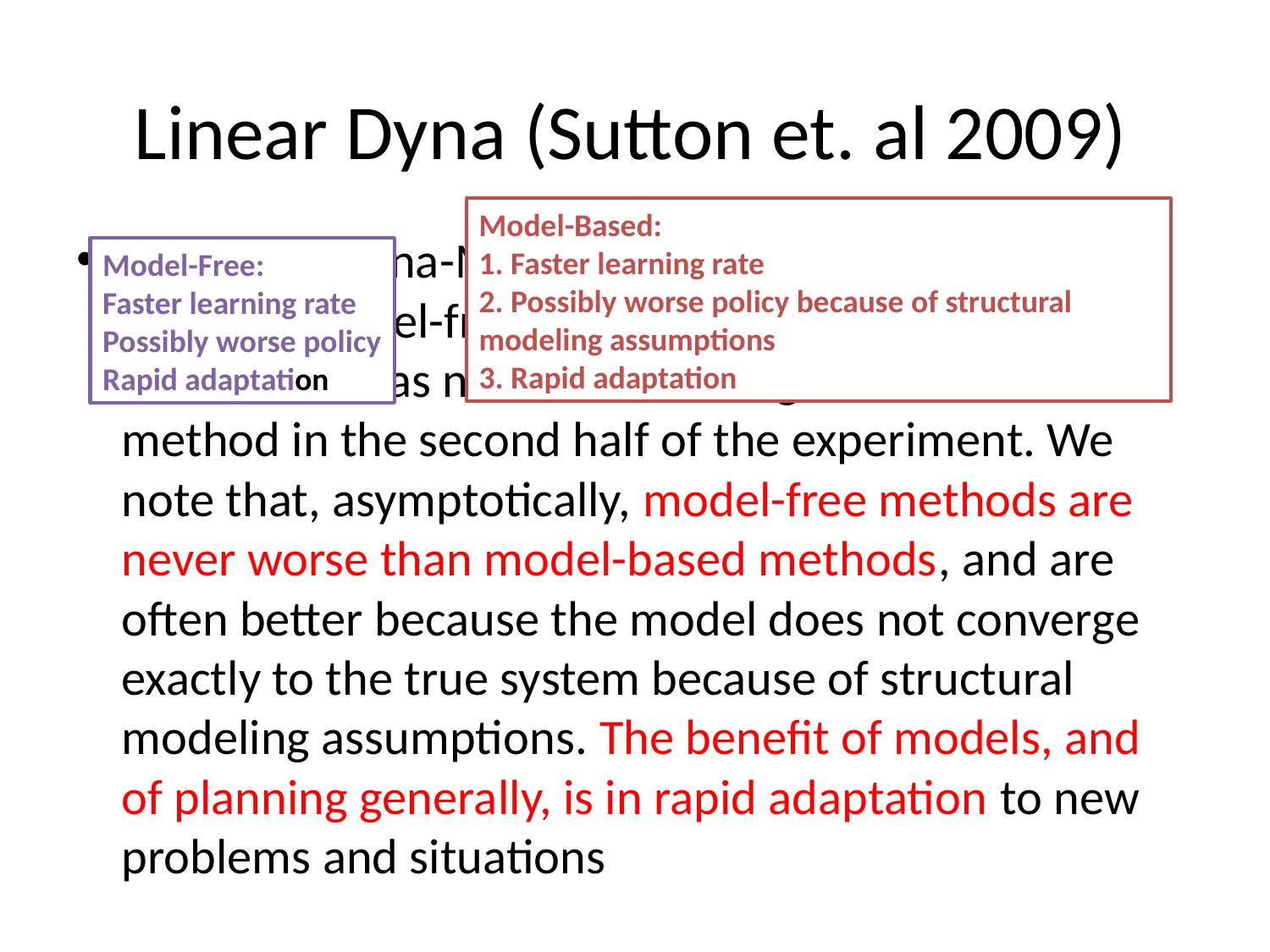

# Linear Dyna (Sutton et. al 2009)
Model-Based:
1. Faster learning rate
2. Possibly worse policy because of structural modeling assumptions
3. Rapid adaptation
As before, Dyna-MG showed a distinct advantage over the model-free method in terms of learning rate. There was no clear advantage for either method in the second half of the experiment. We note that, asymptotically, model-free methods are never worse than model-based methods, and are often better because the model does not converge exactly to the true system because of structural modeling assumptions. The benefit of models, and of planning generally, is in rapid adaptation to new problems and situations
Model-Free:
Faster learning rate
Possibly worse policy
Rapid adaptation